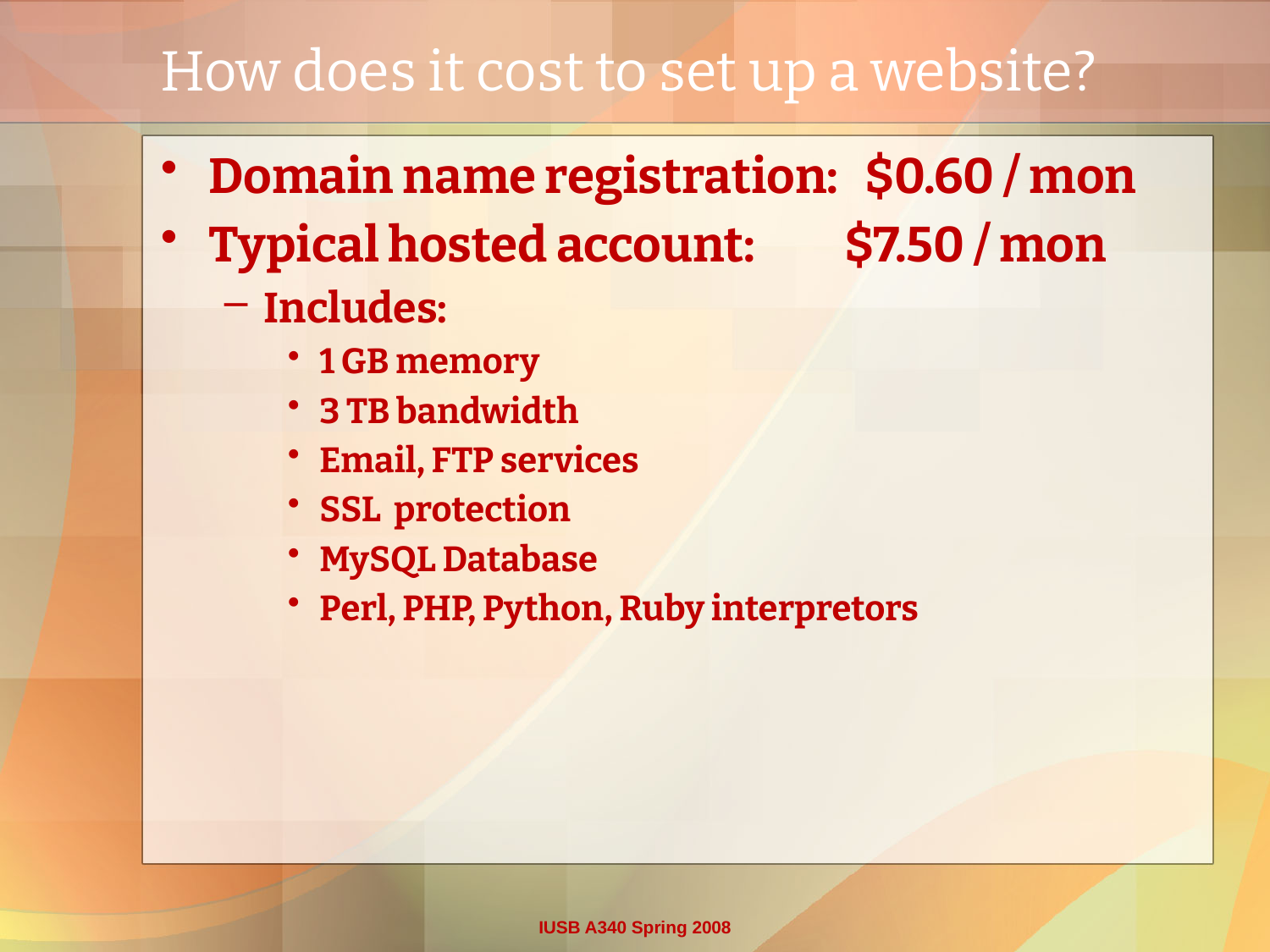

# How does it cost to set up a website?
Domain name registration:   $0.60 / mon
Typical hosted account:          $7.50 / mon
Includes:
1 GB memory
3 TB bandwidth
Email, FTP services
SSL  protection
MySQL Database
Perl, PHP, Python, Ruby interpretors
IUSB A340 Spring 2008